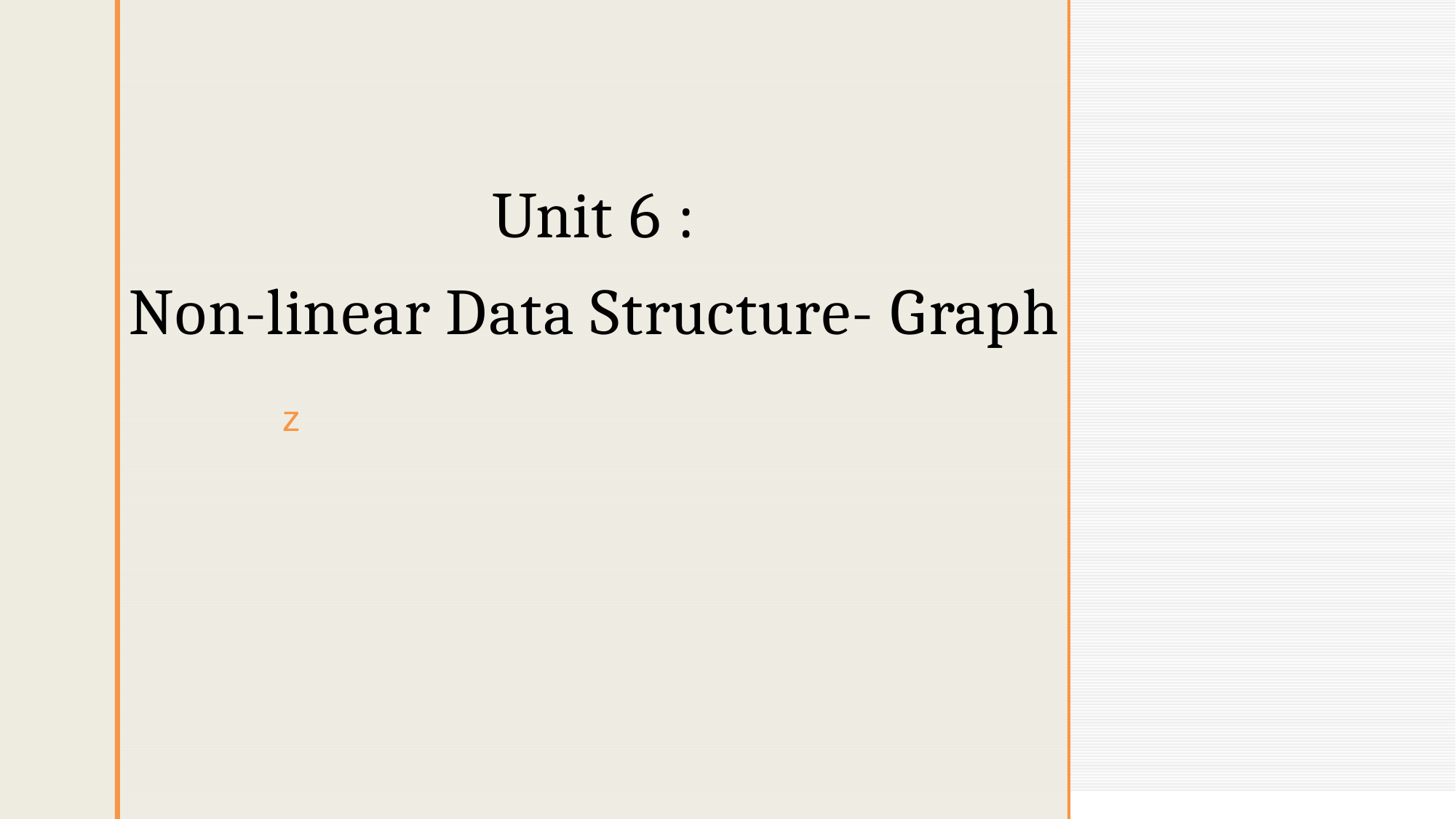

Unit 6 :
Non-linear Data Structure- Graph